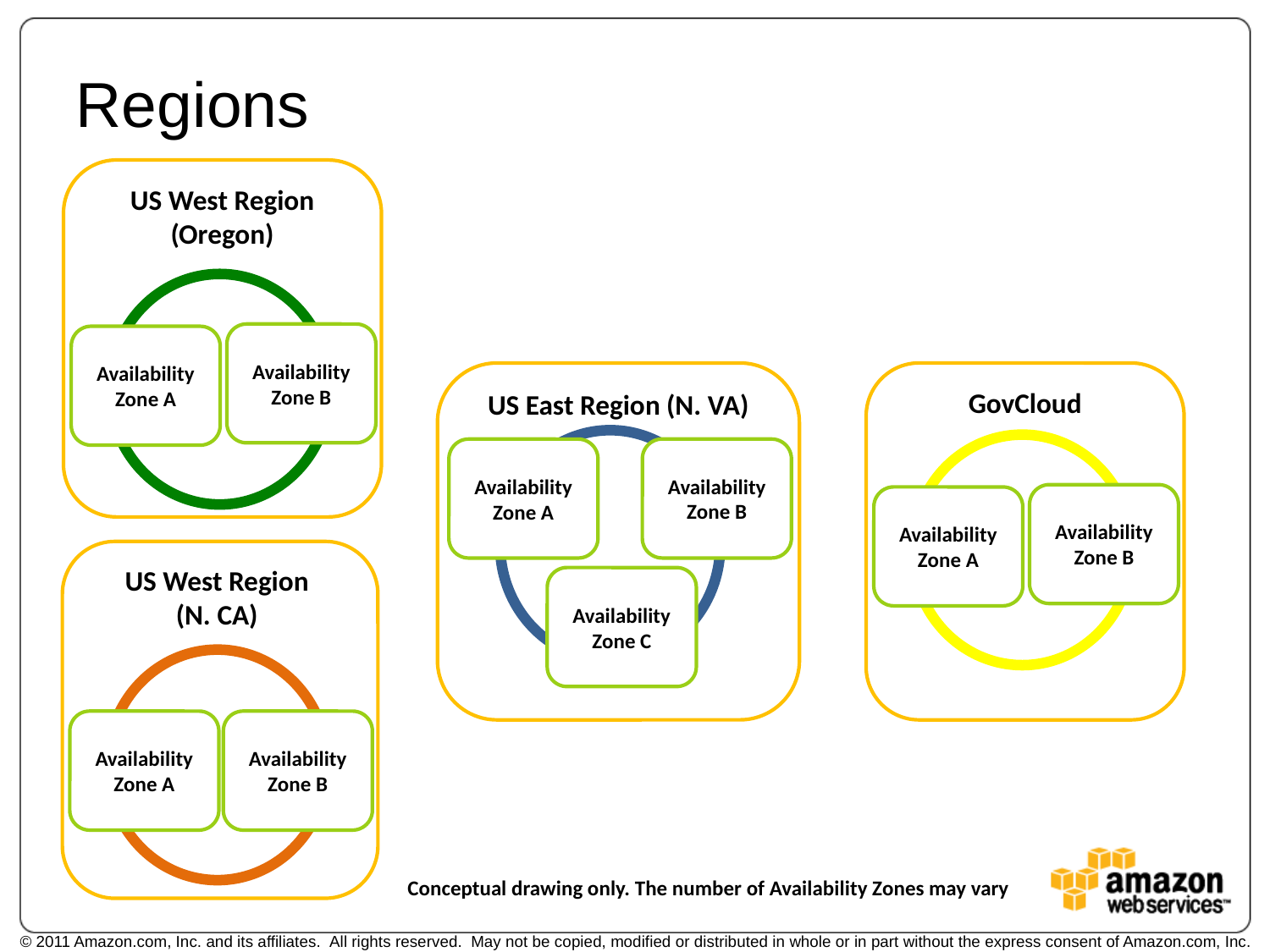

# Regions
US West Region
(Oregon)

Availability Zone B
Availability Zone A
US East Region (N. VA)

Availability Zone B
Availability Zone A
Availability Zone C
GovCloud

Availability Zone B
Availability Zone A
US West Region
(N. CA)

Availability Zone A
Availability Zone B
Conceptual drawing only. The number of Availability Zones may vary